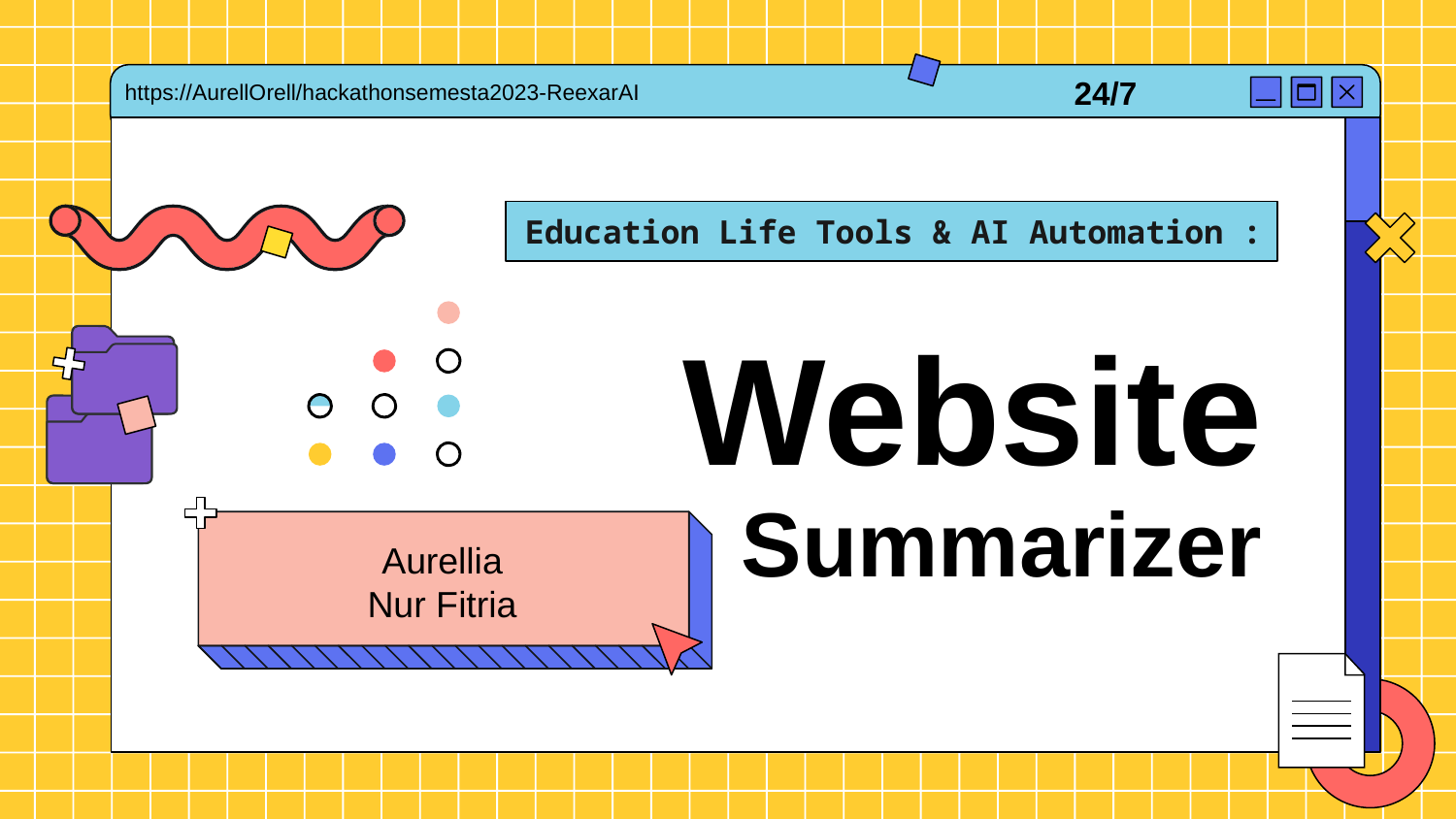

24/7
https://AurellOrell/hackathonsemesta2023-ReexarAI
Education Life Tools & AI Automation :
# Website Summarizer

Aurellia
Nur Fitria